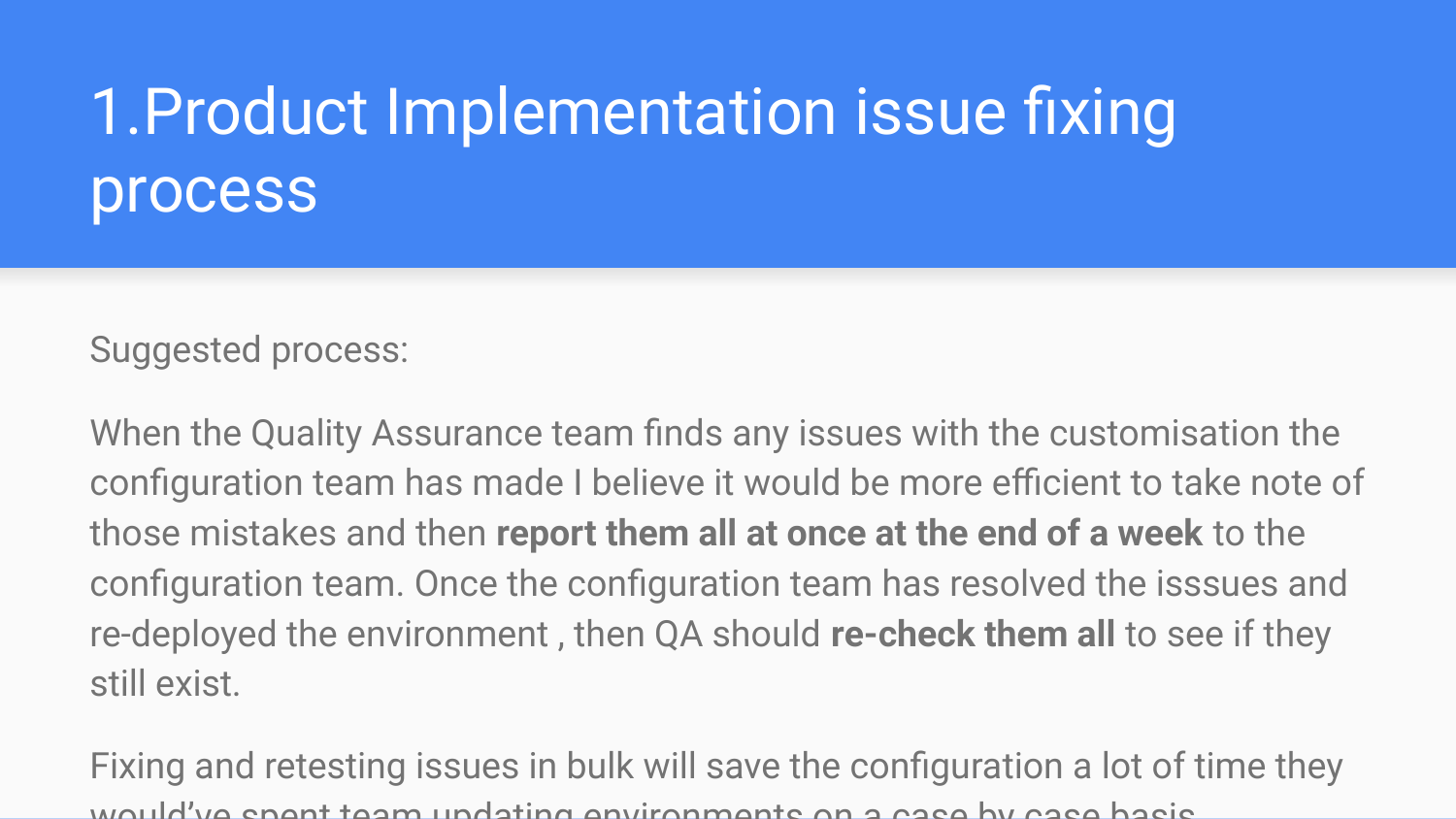

# 1.Product Implementation issue fixing process
Suggested process:
When the Quality Assurance team finds any issues with the customisation the configuration team has made I believe it would be more efficient to take note of those mistakes and then report them all at once at the end of a week to the configuration team. Once the configuration team has resolved the isssues and re-deployed the environment , then QA should re-check them all to see if they still exist.
Fixing and retesting issues in bulk will save the configuration a lot of time they would’ve spent team updating environments on a case by case basis.